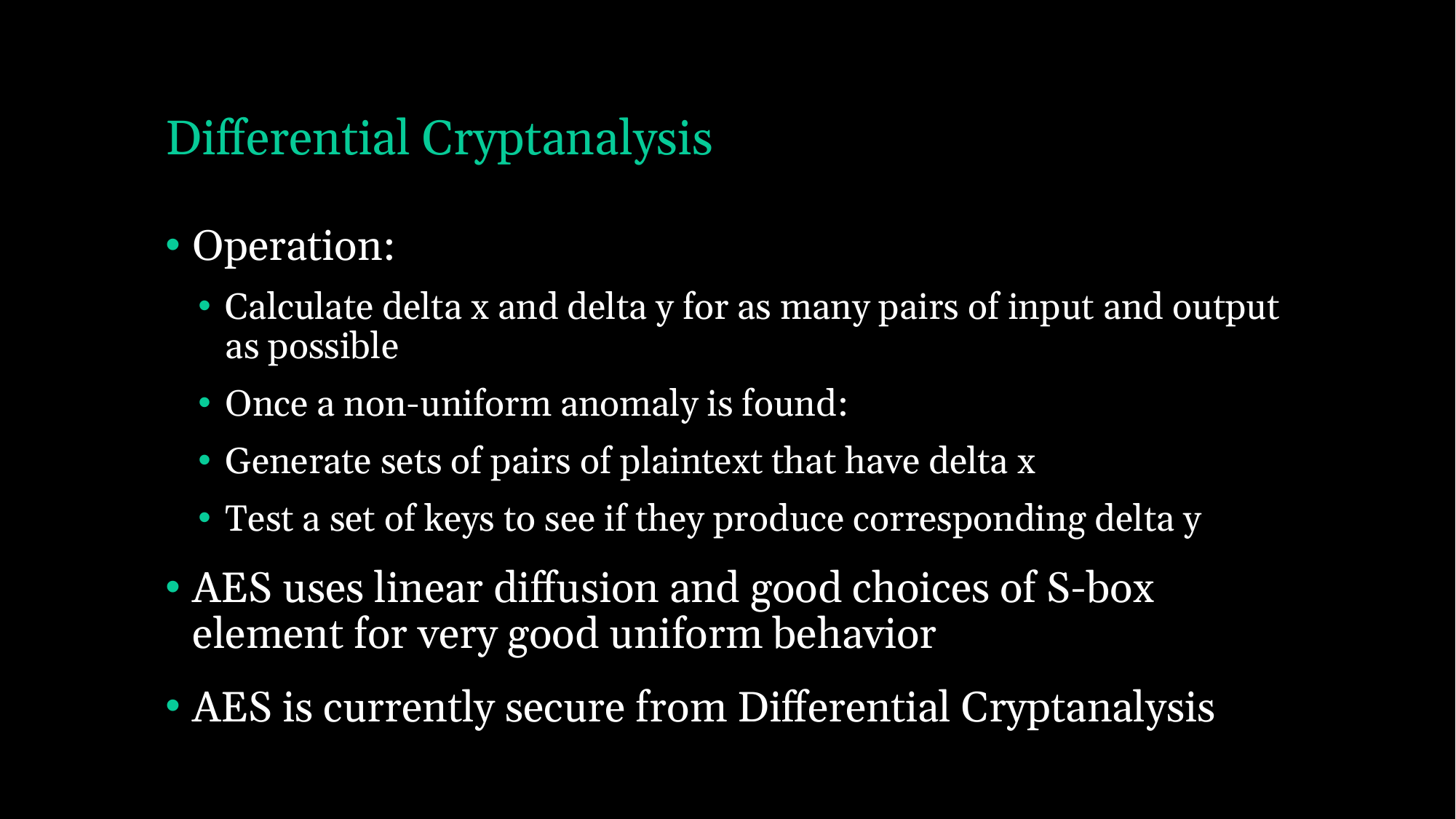

# Differential Cryptanalysis
Operation:
Calculate delta x and delta y for as many pairs of input and output as possible
Once a non-uniform anomaly is found:
Generate sets of pairs of plaintext that have delta x
Test a set of keys to see if they produce corresponding delta y
AES uses linear diffusion and good choices of S-box element for very good uniform behavior
AES is currently secure from Differential Cryptanalysis